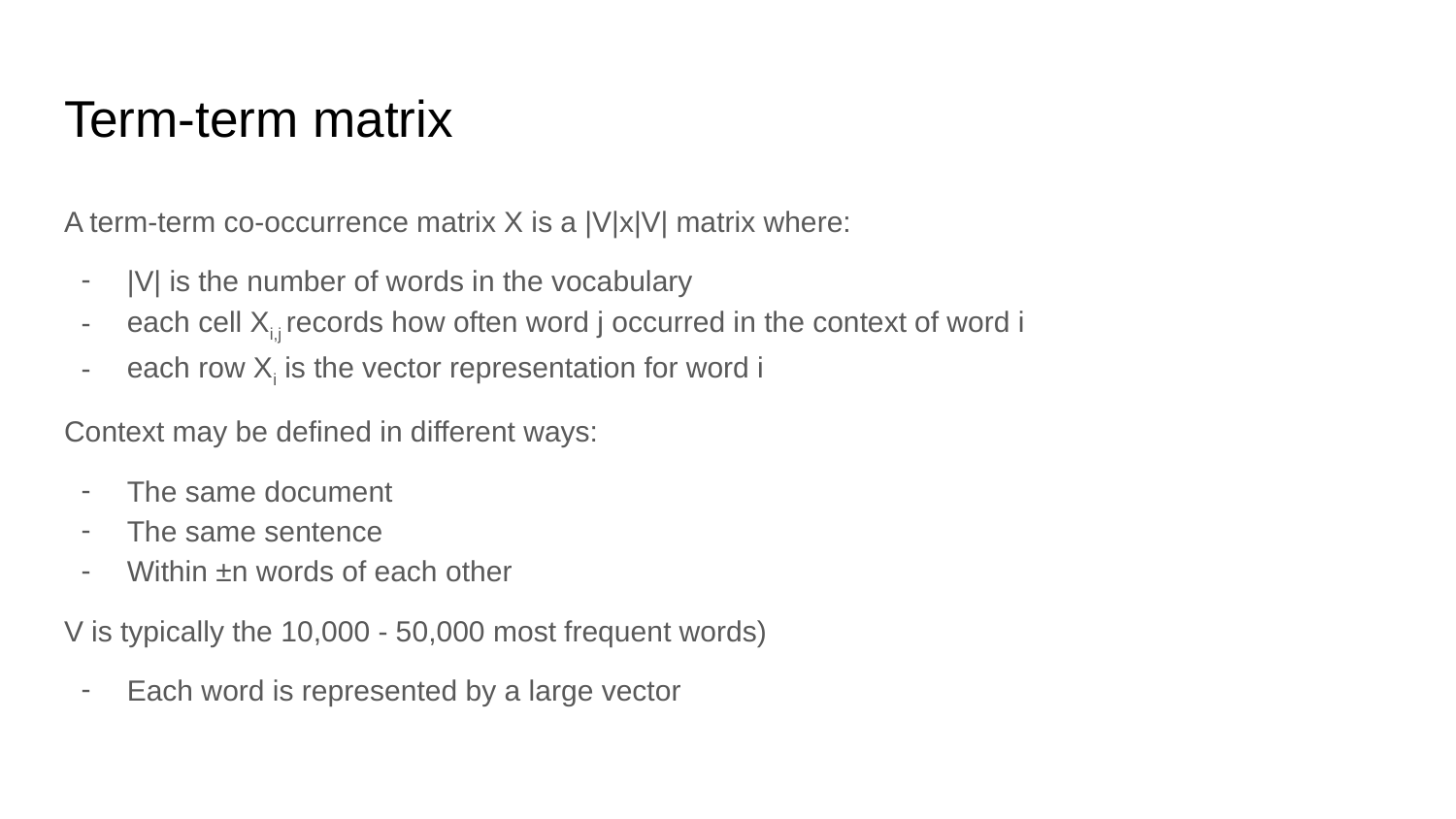

# Term-term matrix
A term-term co-occurrence matrix X is a |V|x|V| matrix where:
|V| is the number of words in the vocabulary
each cell Xi,j records how often word j occurred in the context of word i
each row Xi is the vector representation for word i
Context may be defined in different ways:
The same document
The same sentence
Within ±n words of each other
V is typically the 10,000 - 50,000 most frequent words)
Each word is represented by a large vector